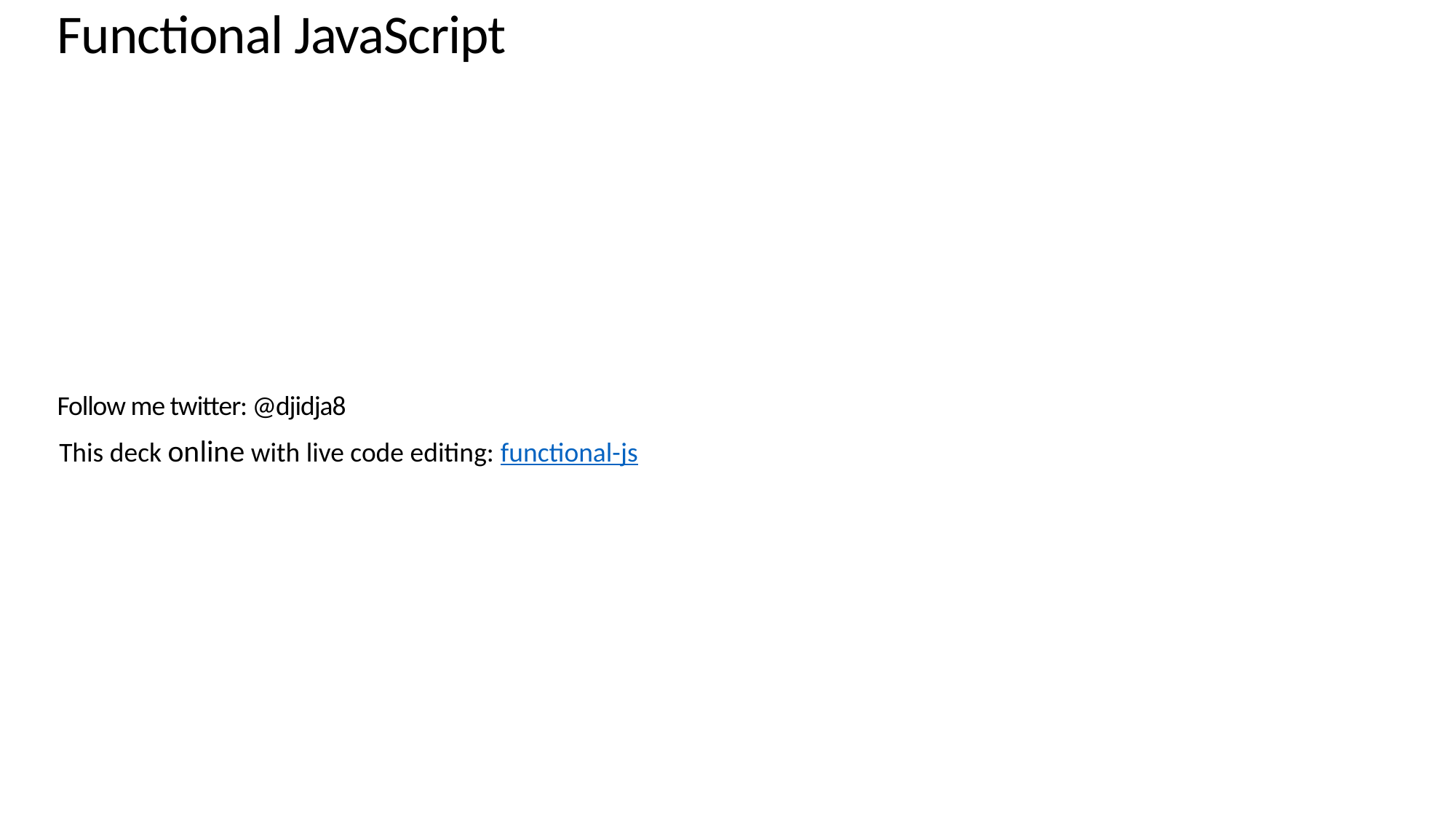

Functional JavaScript
Follow me twitter: @djidja8
This deck online with live code editing: functional-js